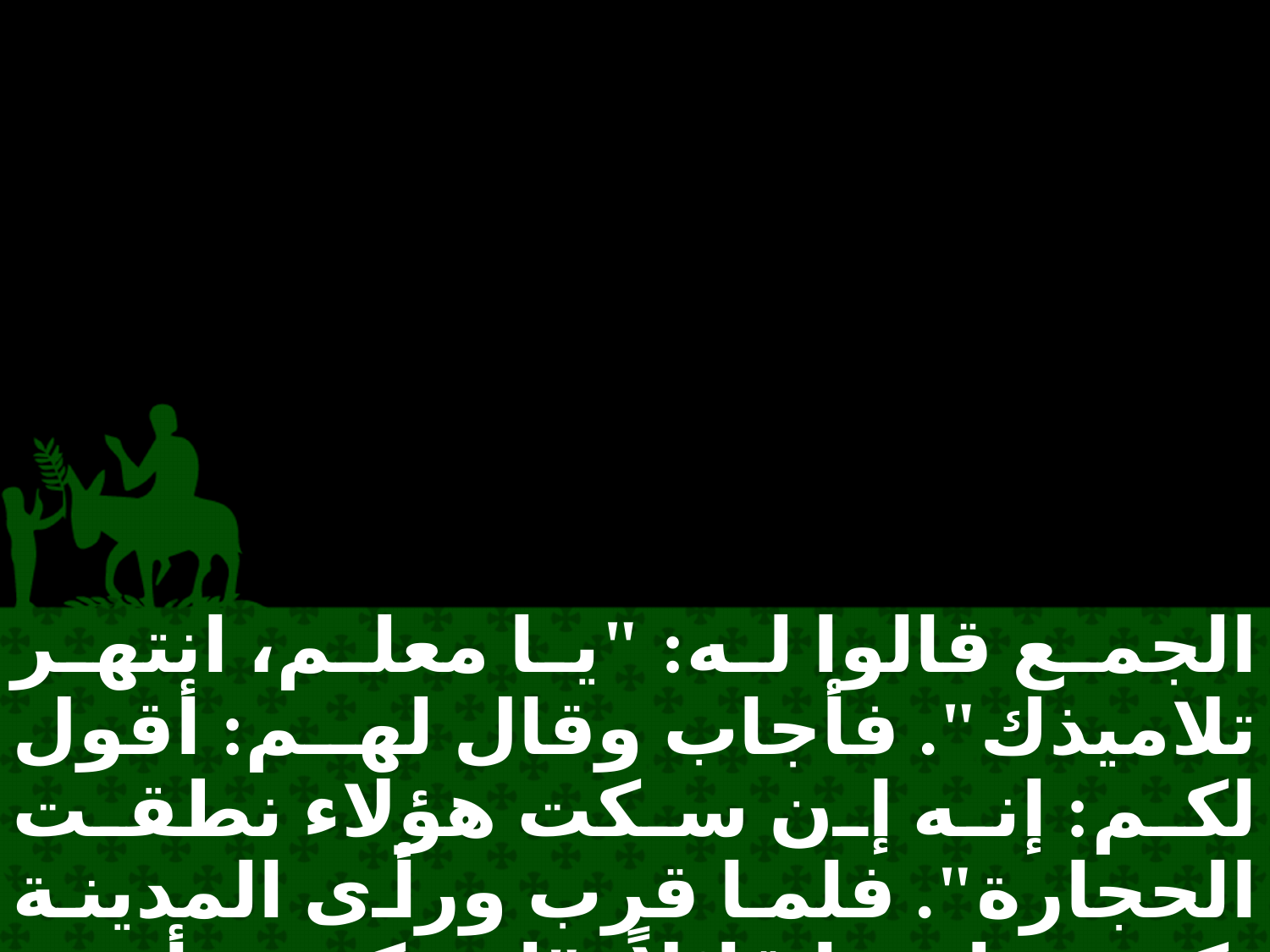

الجمع قالوا له: "يا معلم، انتهر تلاميذك". فأجاب وقال لهم: أقول لكم: إنه إن سكت هؤلاء نطقت الحجارة". فلما قرب ورأى المدينة بكى عليها قائلاً: "لو كنت أنت تعلمين في هذا اليوم ما هو لسلامك،